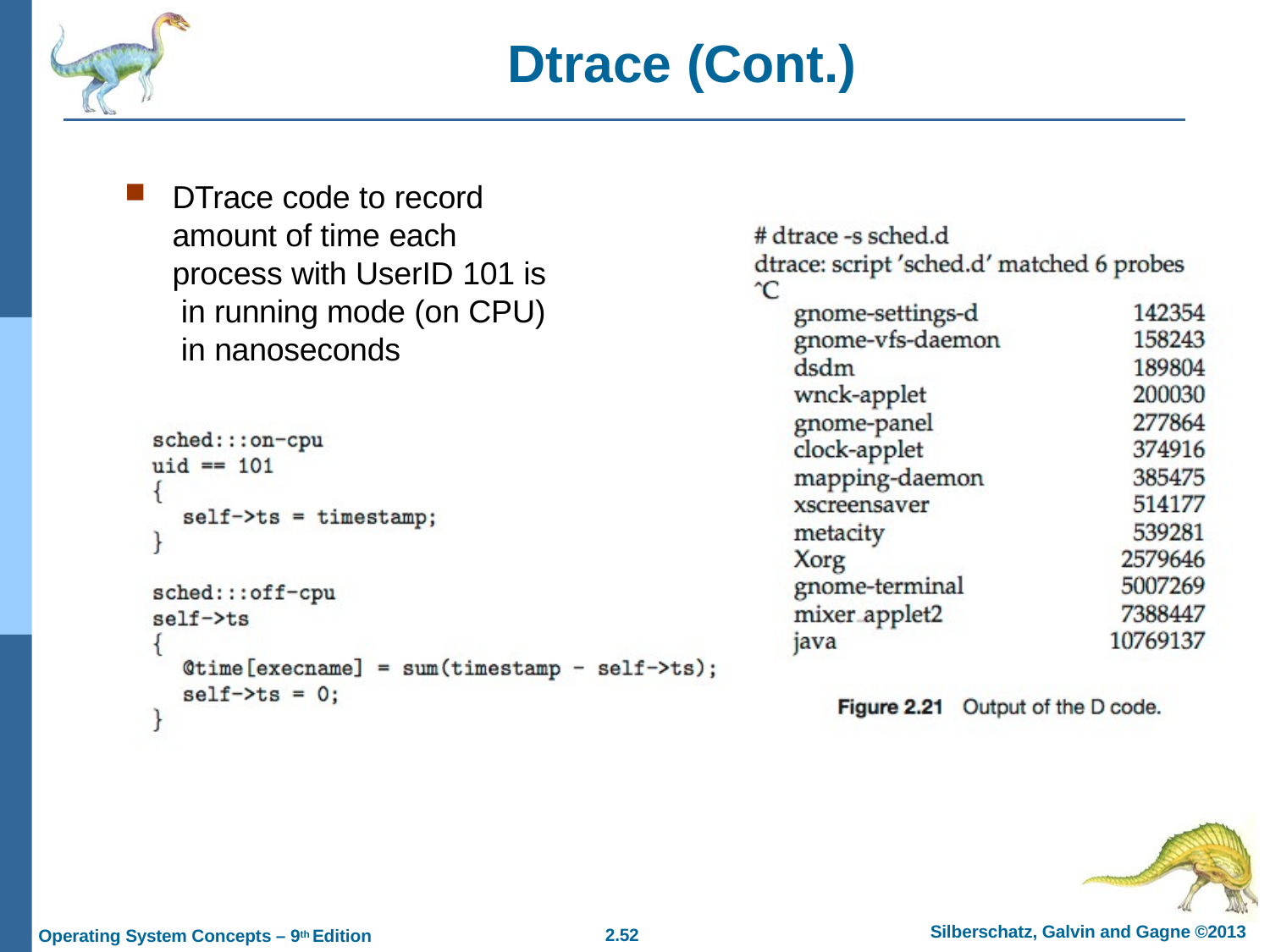

# Dtrace (Cont.)
DTrace code to record  amount of time each  process with UserID 101 is  in running mode (on CPU)  in nanoseconds

Silberschatz, Galvin and Gagne ©2013
2.52
Operating System Concepts – 9th Edition